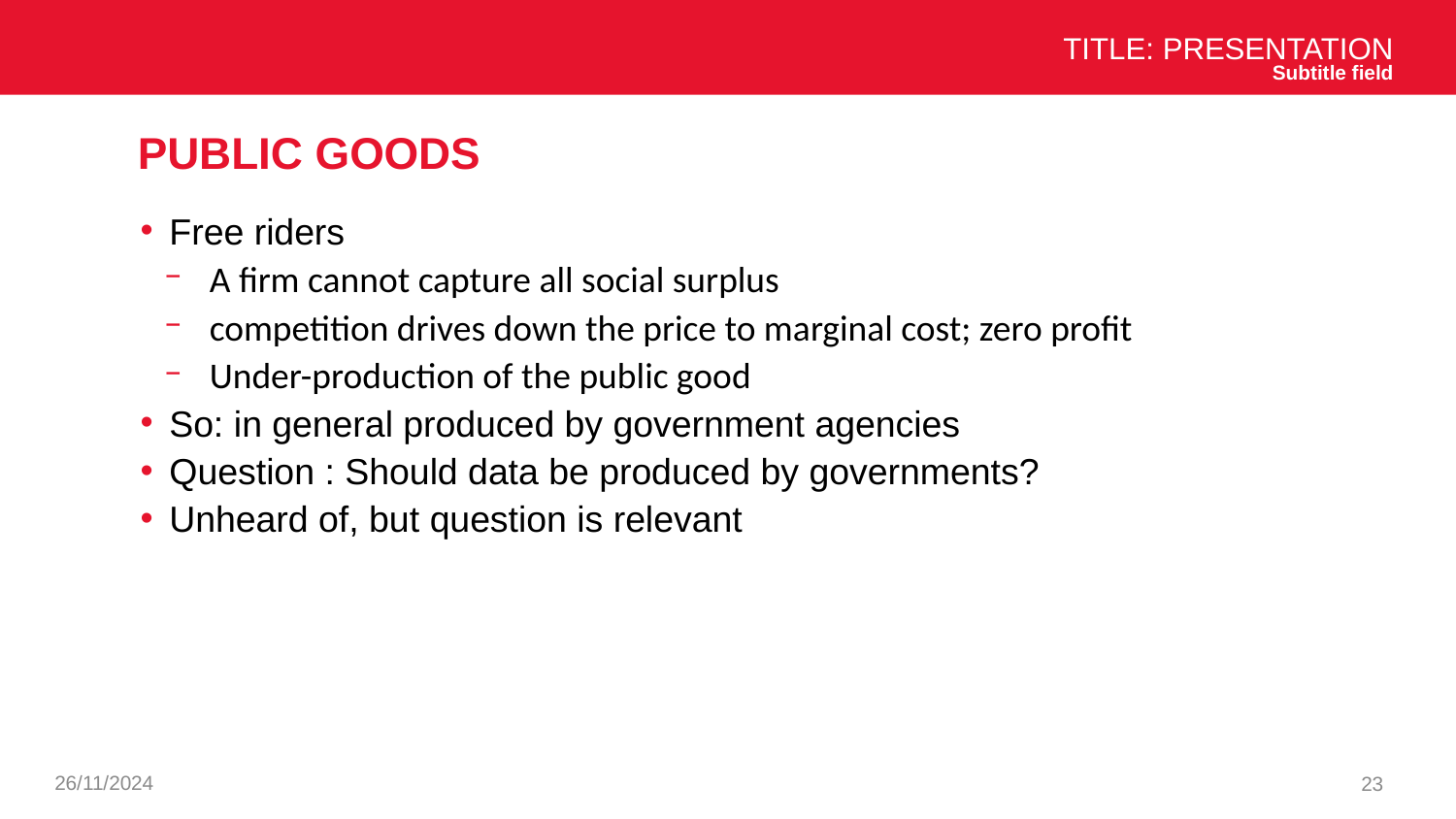

Title: Presentation
Subtitle field
# Public goods
Free riders
A firm cannot capture all social surplus
competition drives down the price to marginal cost; zero profit
Under-production of the public good
So: in general produced by government agencies
Question : Should data be produced by governments?
Unheard of, but question is relevant

26/11/2024
23